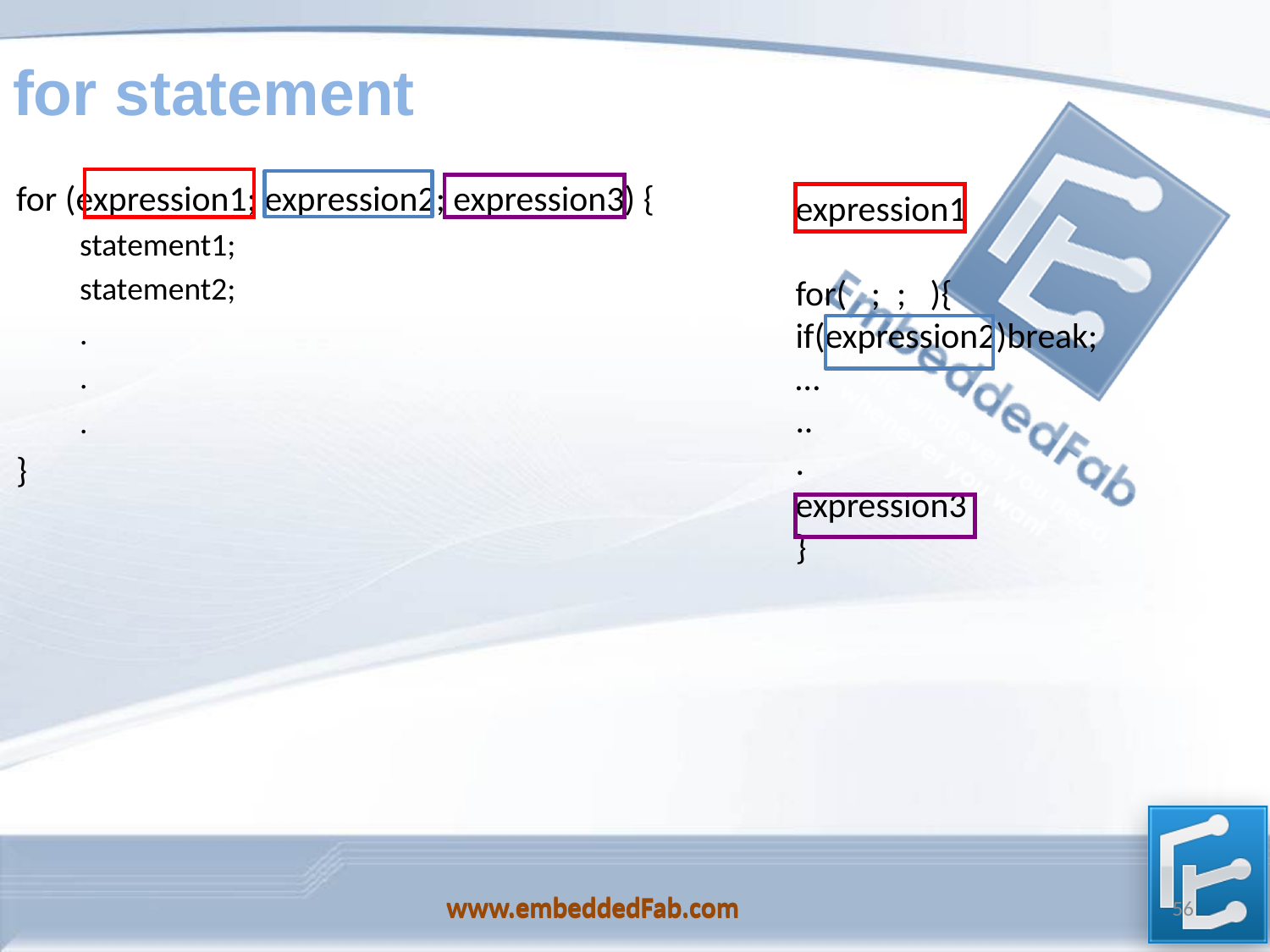

# for statement
for (expression1; expression2; expression3) {
statement1;
statement2;
.
.
.
}

expression1

for(   ;  ;   ){
if(expression2)break;
…
..
.
expression3
}

www.embeddedFab.com
56